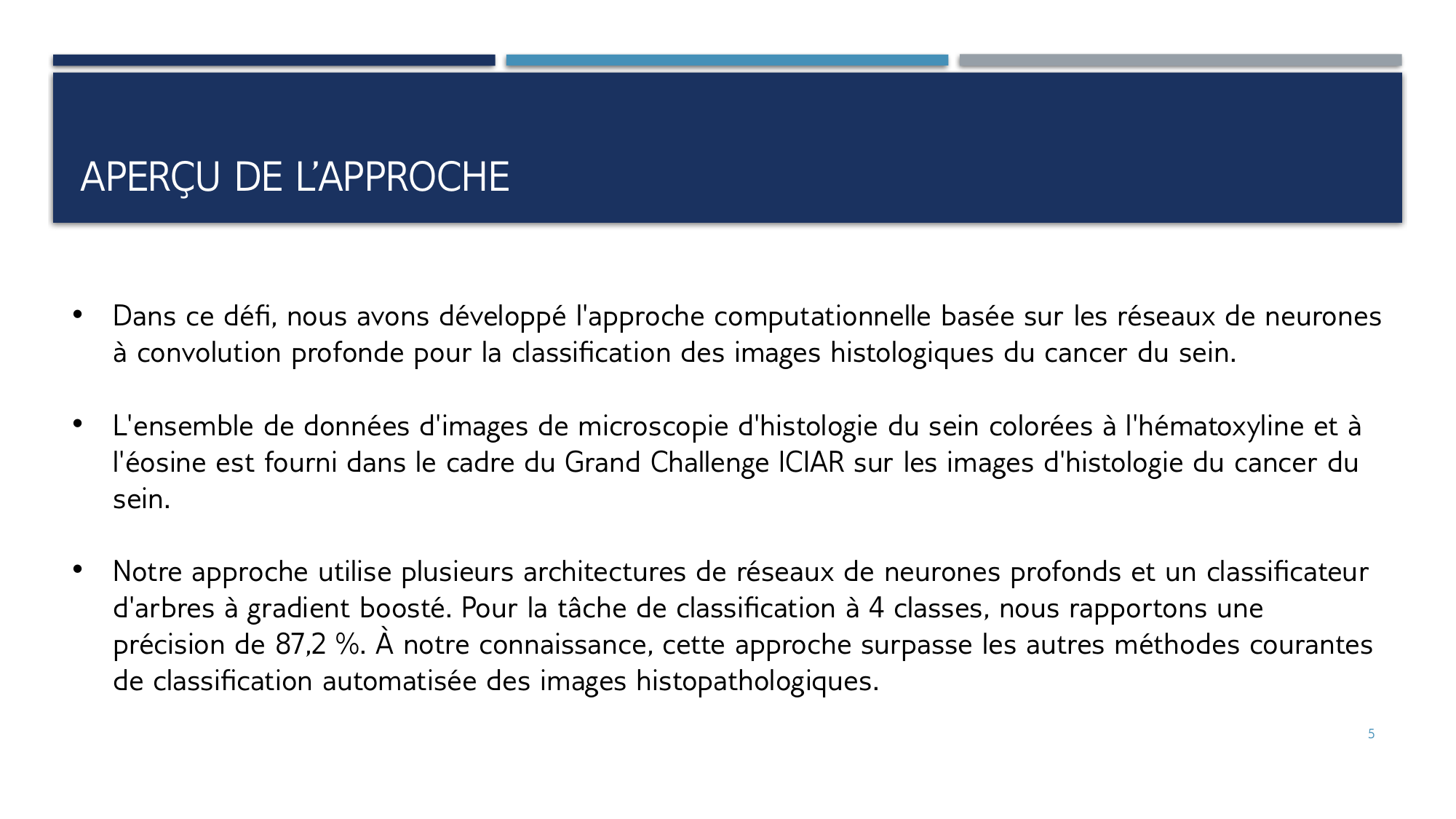

# Aperçu de l’approche
Dans ce défi, nous avons développé l'approche computationnelle basée sur les réseaux de neurones à convolution profonde pour la classification des images histologiques du cancer du sein.

L'ensemble de données d'images de microscopie d'histologie du sein colorées à l'hématoxyline et à l'éosine est fourni dans le cadre du Grand Challenge ICIAR sur les images d'histologie du cancer du sein.

Notre approche utilise plusieurs architectures de réseaux de neurones profonds et un classificateur d'arbres à gradient boosté. Pour la tâche de classification à 4 classes, nous rapportons une précision de 87,2 %. À notre connaissance, cette approche surpasse les autres méthodes courantes de classification automatisée des images histopathologiques.
5